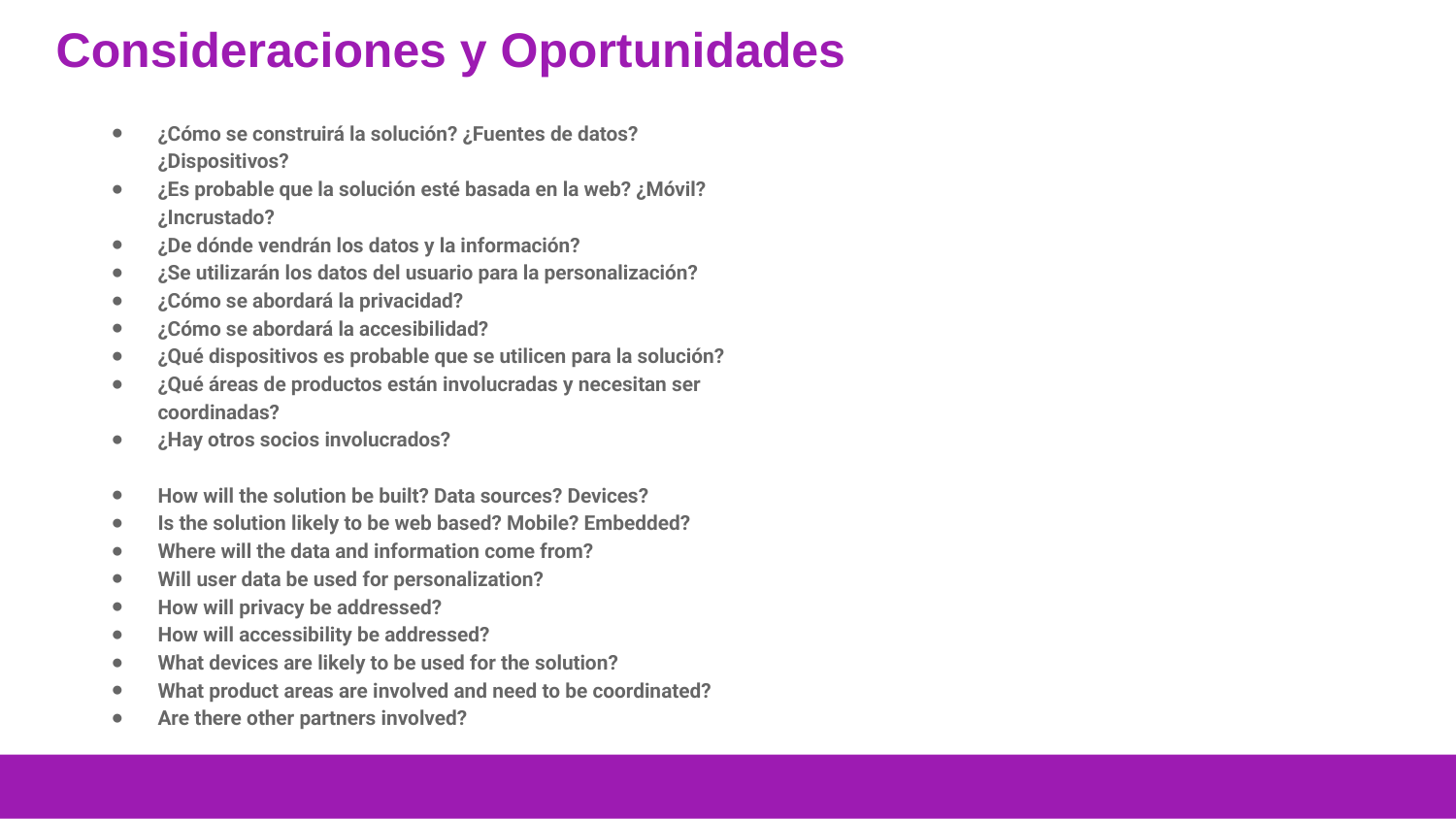

Consideraciones y Oportunidades
¿Cómo se construirá la solución? ¿Fuentes de datos? ¿Dispositivos?
¿Es probable que la solución esté basada en la web? ¿Móvil? ¿Incrustado?
¿De dónde vendrán los datos y la información?
¿Se utilizarán los datos del usuario para la personalización?
¿Cómo se abordará la privacidad?
¿Cómo se abordará la accesibilidad?
¿Qué dispositivos es probable que se utilicen para la solución?
¿Qué áreas de productos están involucradas y necesitan ser coordinadas?
¿Hay otros socios involucrados?

How will the solution be built? Data sources? Devices?
Is the solution likely to be web based? Mobile? Embedded?
Where will the data and information come from?
Will user data be used for personalization?
How will privacy be addressed?
How will accessibility be addressed?
What devices are likely to be used for the solution?
What product areas are involved and need to be coordinated?
Are there other partners involved?